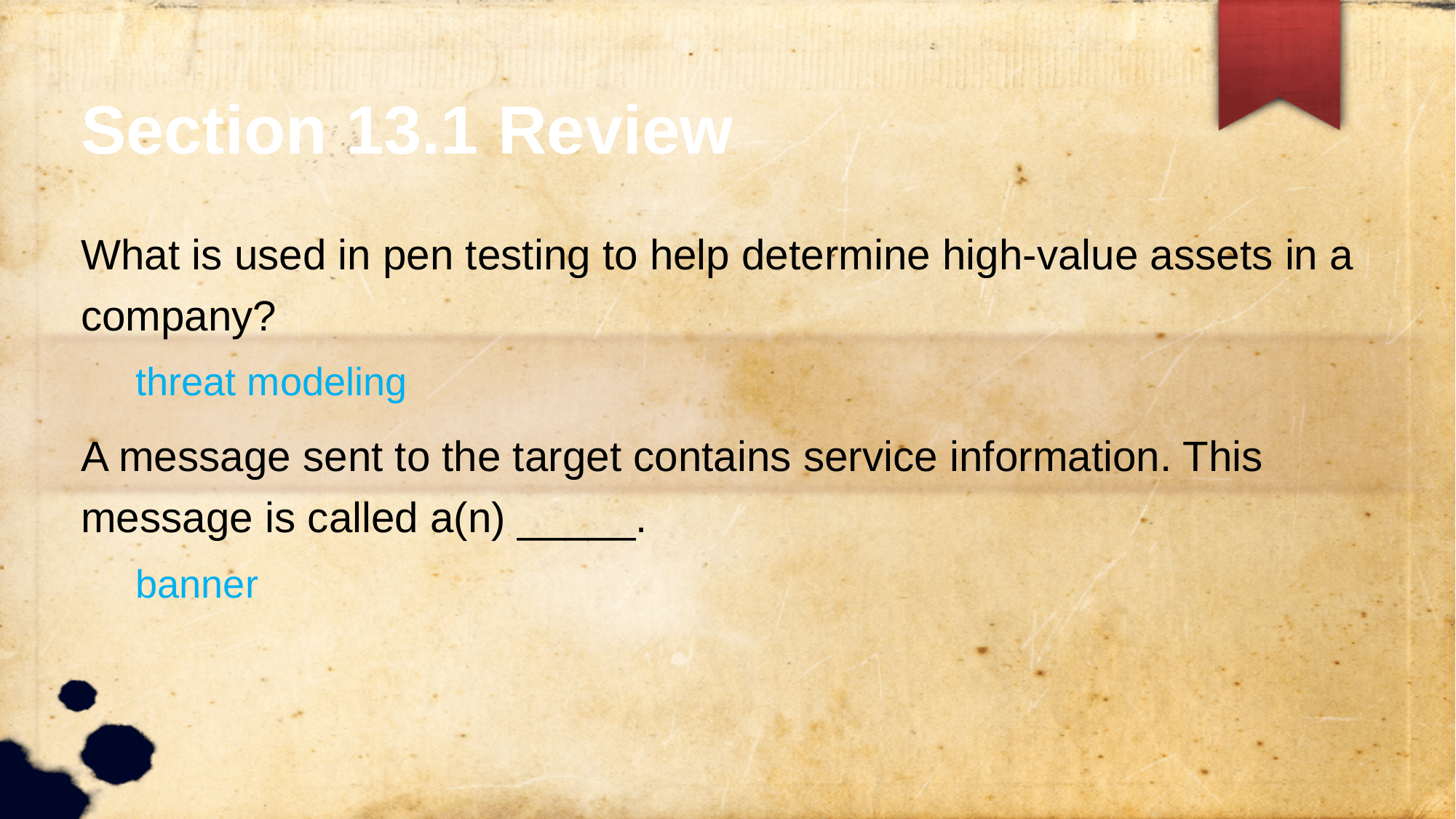

Section 13.1 Review
What is used in pen testing to help determine high-value assets in a company?
threat modeling
A message sent to the target contains service information. This message is called a(n) _____.
banner